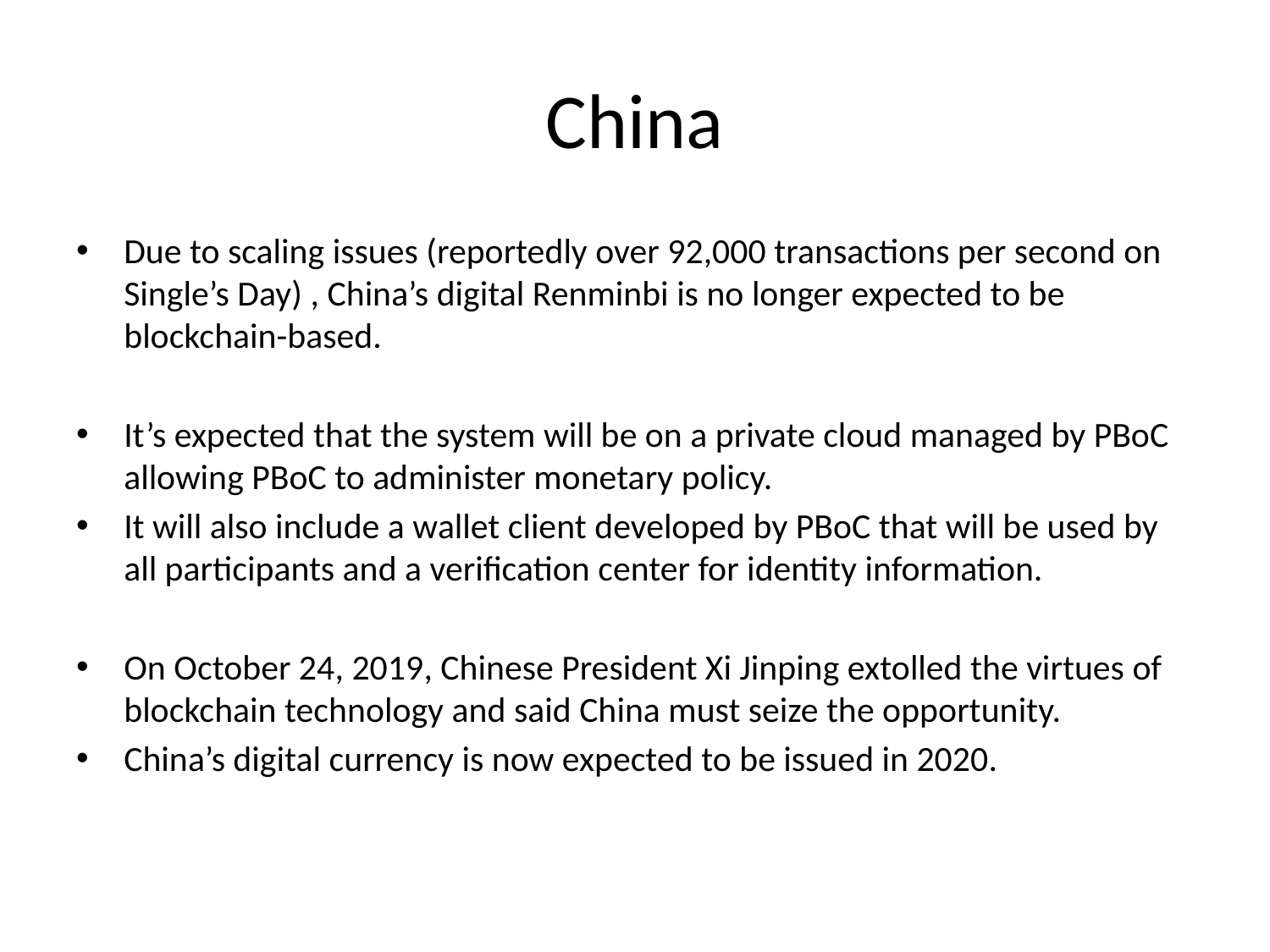

# China
Due to scaling issues (reportedly over 92,000 transactions per second on Single’s Day) , China’s digital Renminbi is no longer expected to be blockchain-based.

It’s expected that the system will be on a private cloud managed by PBoC allowing PBoC to administer monetary policy.
It will also include a wallet client developed by PBoC that will be used by all participants and a verification center for identity information.

On October 24, 2019, Chinese President Xi Jinping extolled the virtues of blockchain technology and said China must seize the opportunity.
China’s digital currency is now expected to be issued in 2020.